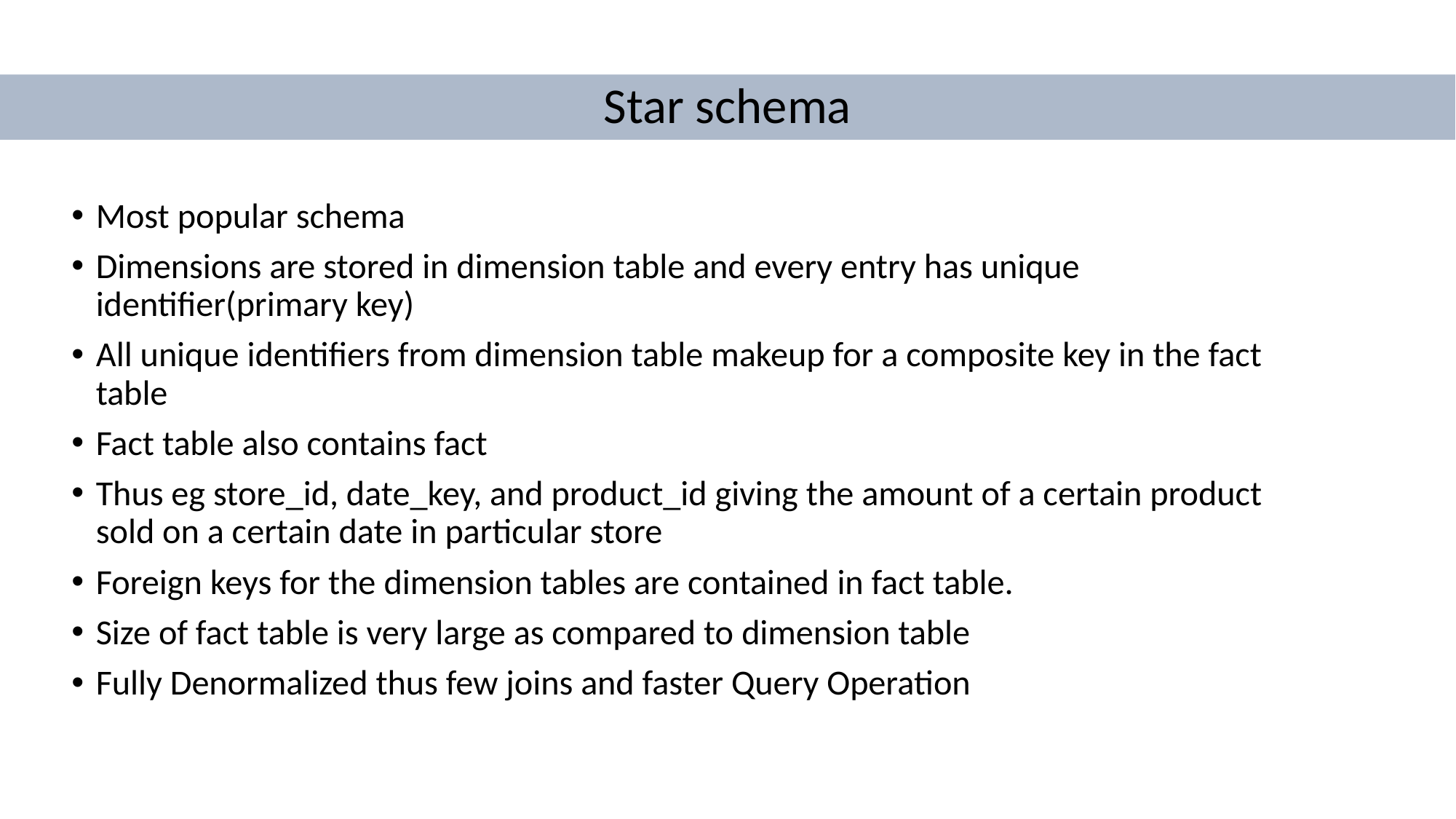

# Star schema
Most popular schema
Dimensions are stored in dimension table and every entry has unique identifier(primary key)
All unique identifiers from dimension table makeup for a composite key in the fact table
Fact table also contains fact
Thus eg store_id, date_key, and product_id giving the amount of a certain product sold on a certain date in particular store
Foreign keys for the dimension tables are contained in fact table.
Size of fact table is very large as compared to dimension table
Fully Denormalized thus few joins and faster Query Operation